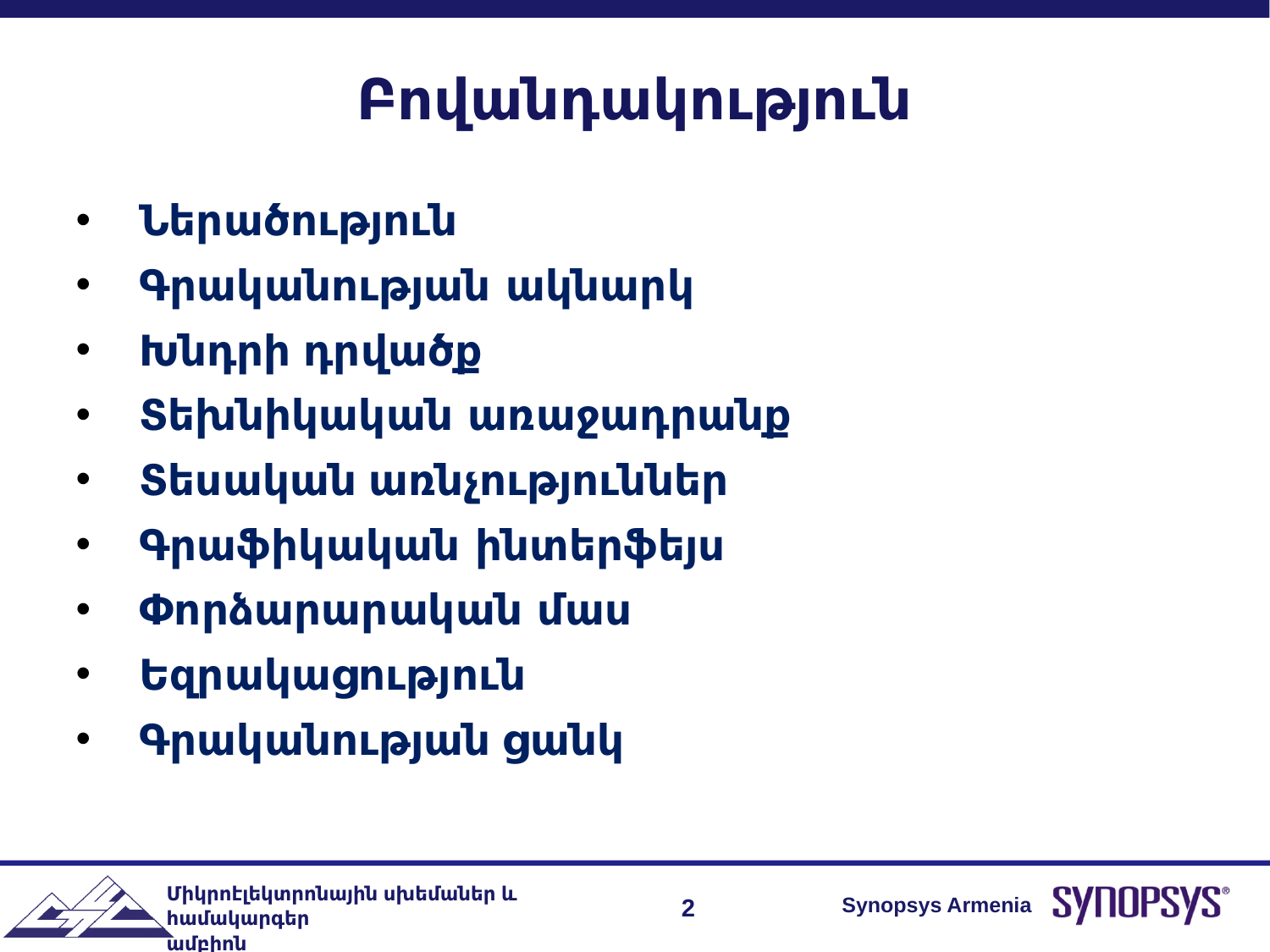

Բովանդակություն
Ներածություն
Գրականության ակնարկ
Խնդրի դրվածք
Տեխնիկական առաջադրանք
Տեսական առնչություններ
Գրաֆիկական ինտերֆեյս
Փորձարարական մաս
Եզրակացություն
Գրականության ցանկ